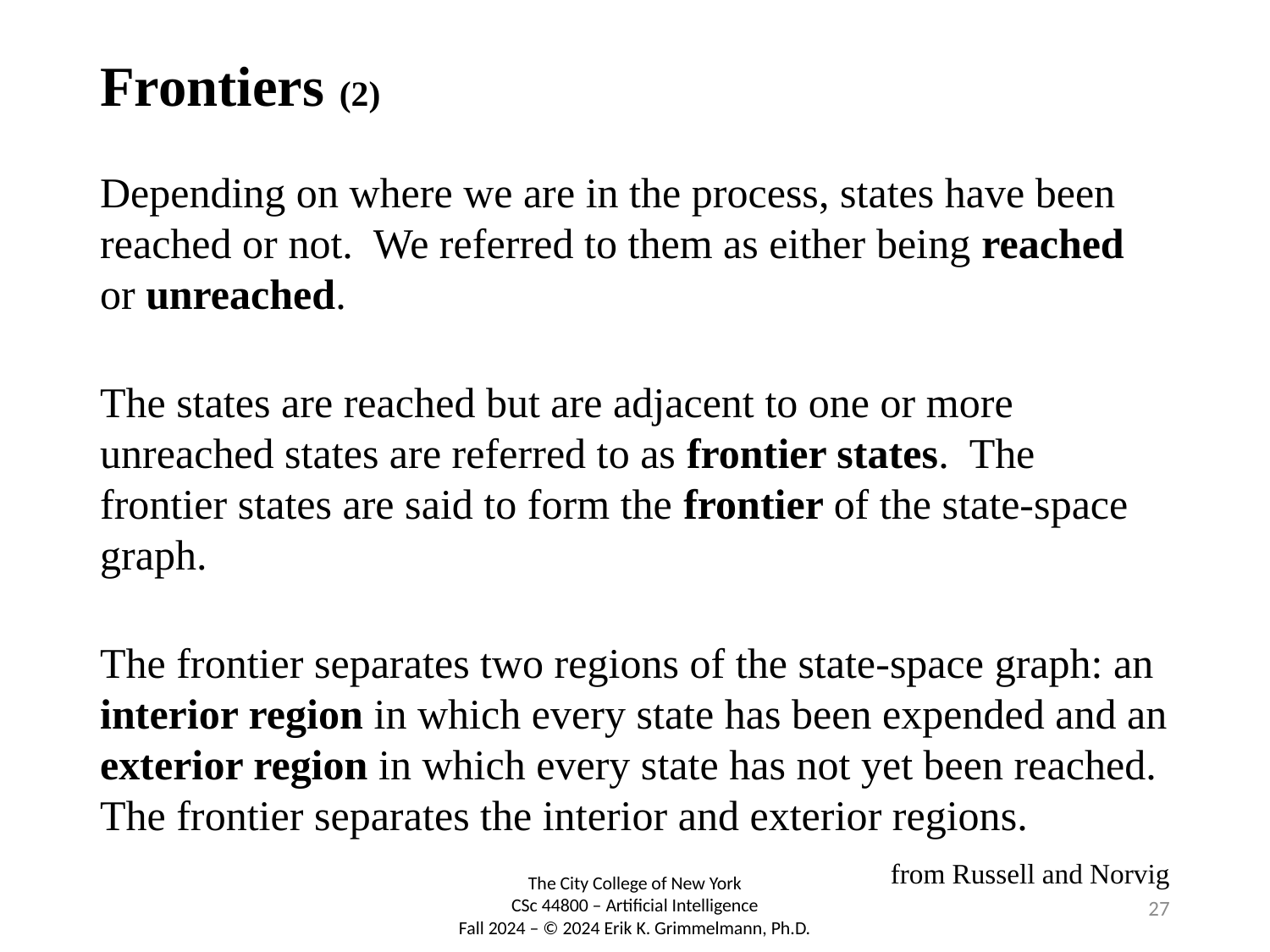

# Frontiers (2)
Depending on where we are in the process, states have been reached or not.  We referred to them as either being reached or unreached.

The states are reached but are adjacent to one or more unreached states are referred to as frontier states.  The frontier states are said to form the frontier of the state-space graph.

The frontier separates two regions of the state-space graph: an interior region in which every state has been expended and an exterior region in which every state has not yet been reached.  The frontier separates the interior and exterior regions.

from Russell and Norvig
27